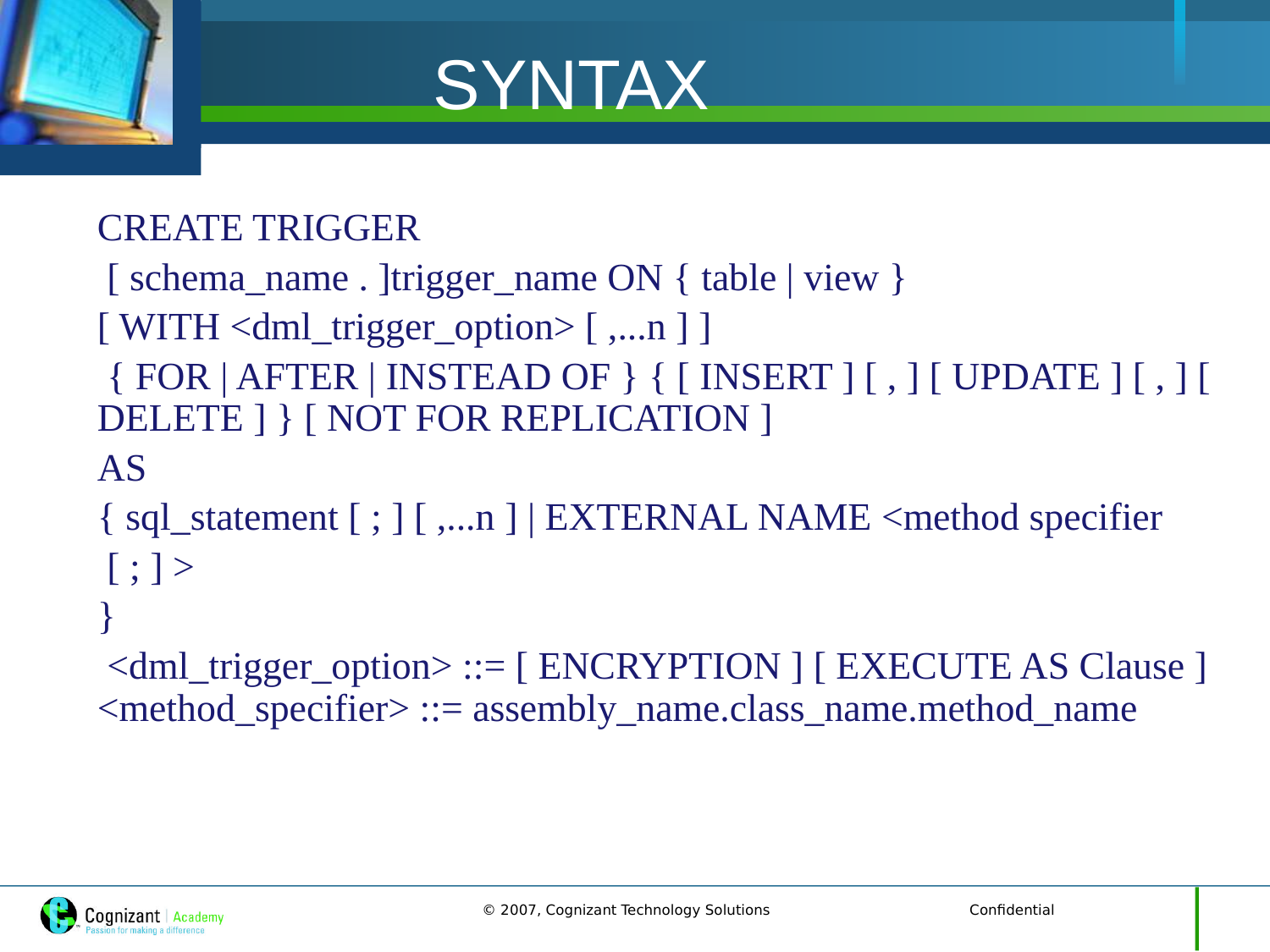

SYNTAX
CREATE TRIGGER
 [ schema_name . ]trigger_name ON { table | view }
[ WITH <dml_trigger_option> [ ,...n ] ]
 { FOR | AFTER | INSTEAD OF } { [ INSERT ] [ , ] [ UPDATE ] [ , ] [ DELETE ] } [ NOT FOR REPLICATION ]
AS
{ sql_statement [ ; ] [ ,...n ] | EXTERNAL NAME <method specifier
 [ ; ] >
}
 <dml_trigger_option> ::= [ ENCRYPTION ] [ EXECUTE AS Clause ] <method_specifier> ::= assembly_name.class_name.method_name